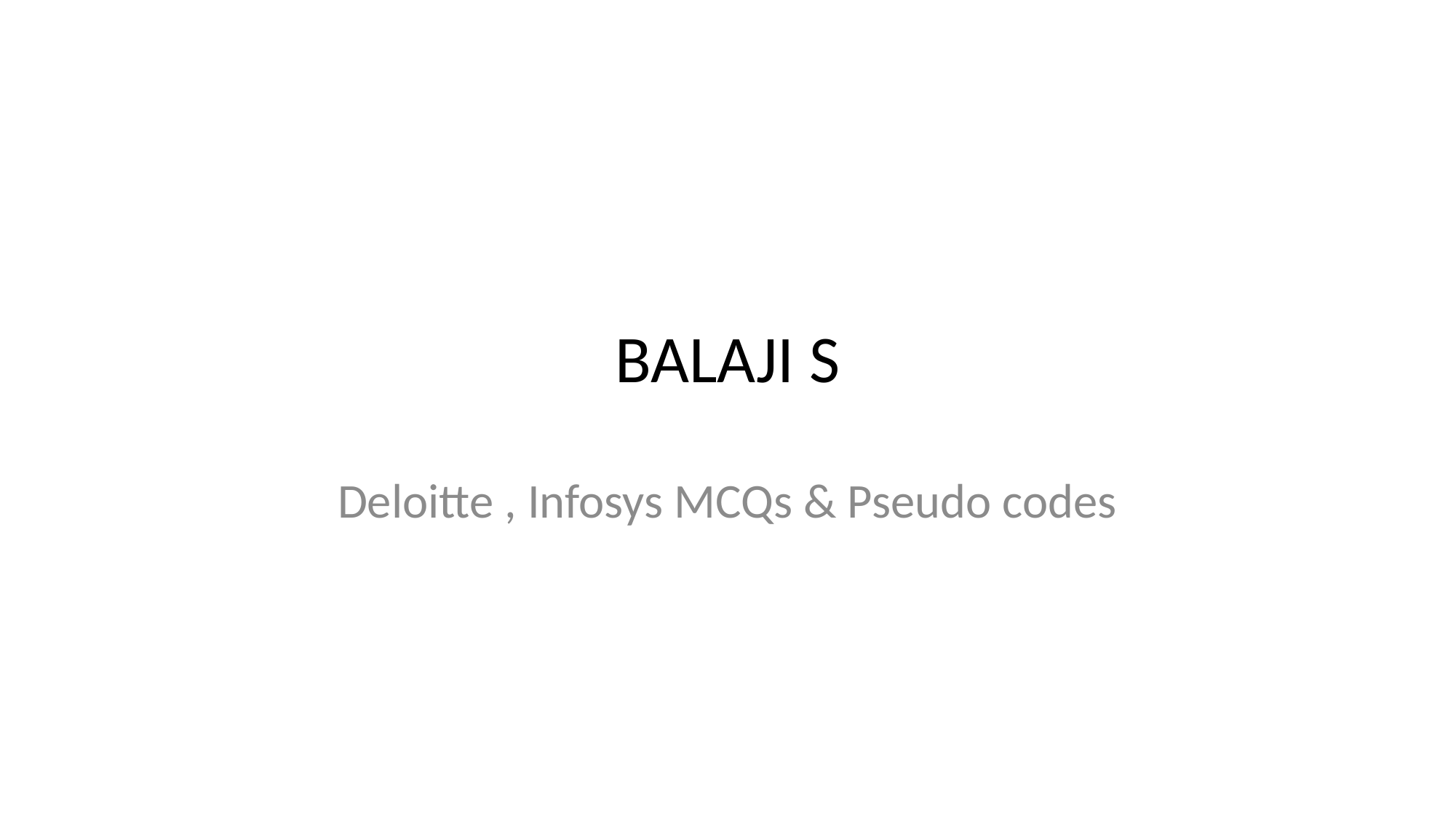

# BALAJI S
Deloitte , Infosys MCQs & Pseudo codes